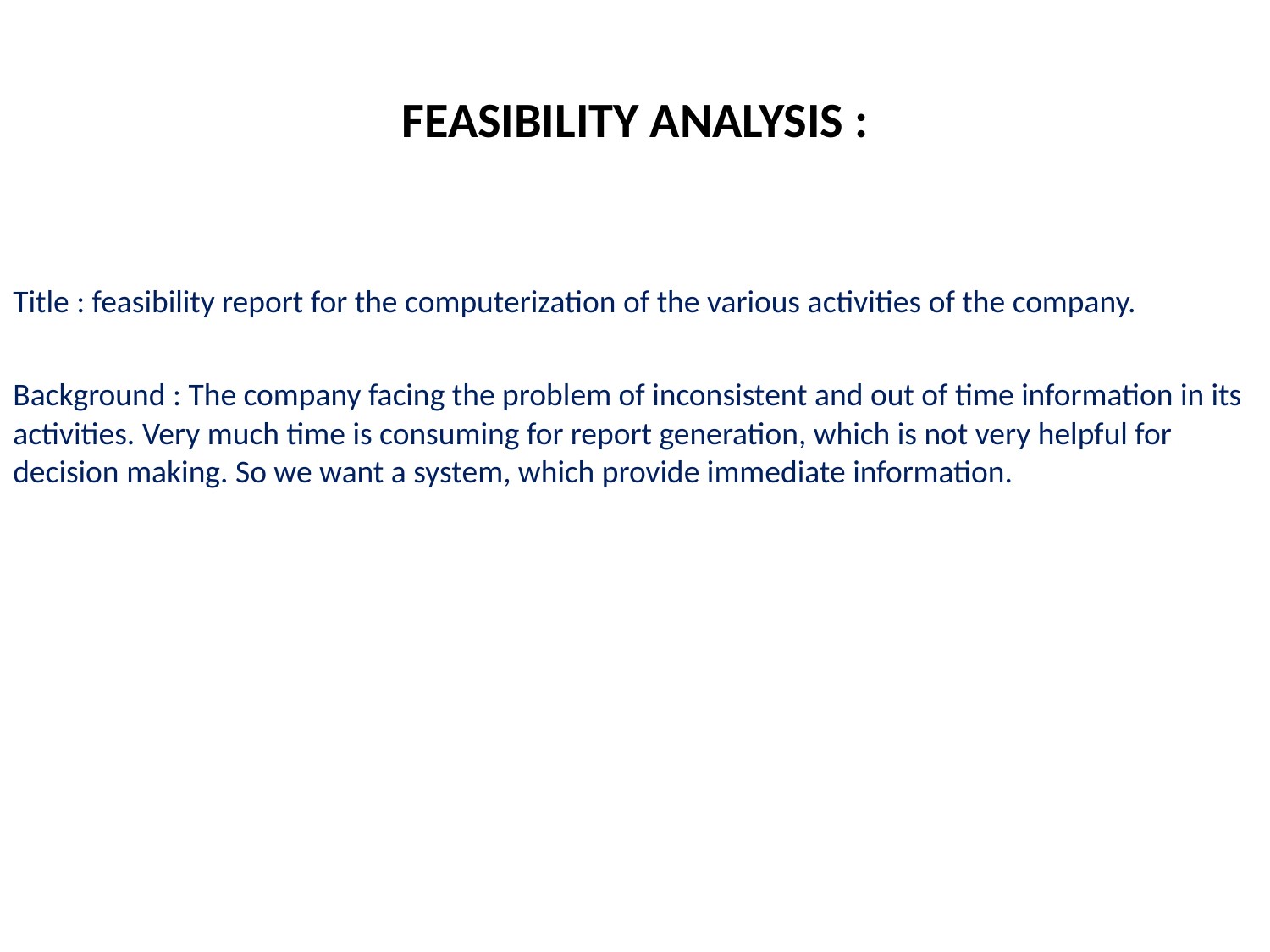

# FEASIBILITY ANALYSIS :

Title : feasibility report for the computerization of the various activities of the company.

Background : The company facing the problem of inconsistent and out of time information in its activities. Very much time is consuming for report generation, which is not very helpful for decision making. So we want a system, which provide immediate information.